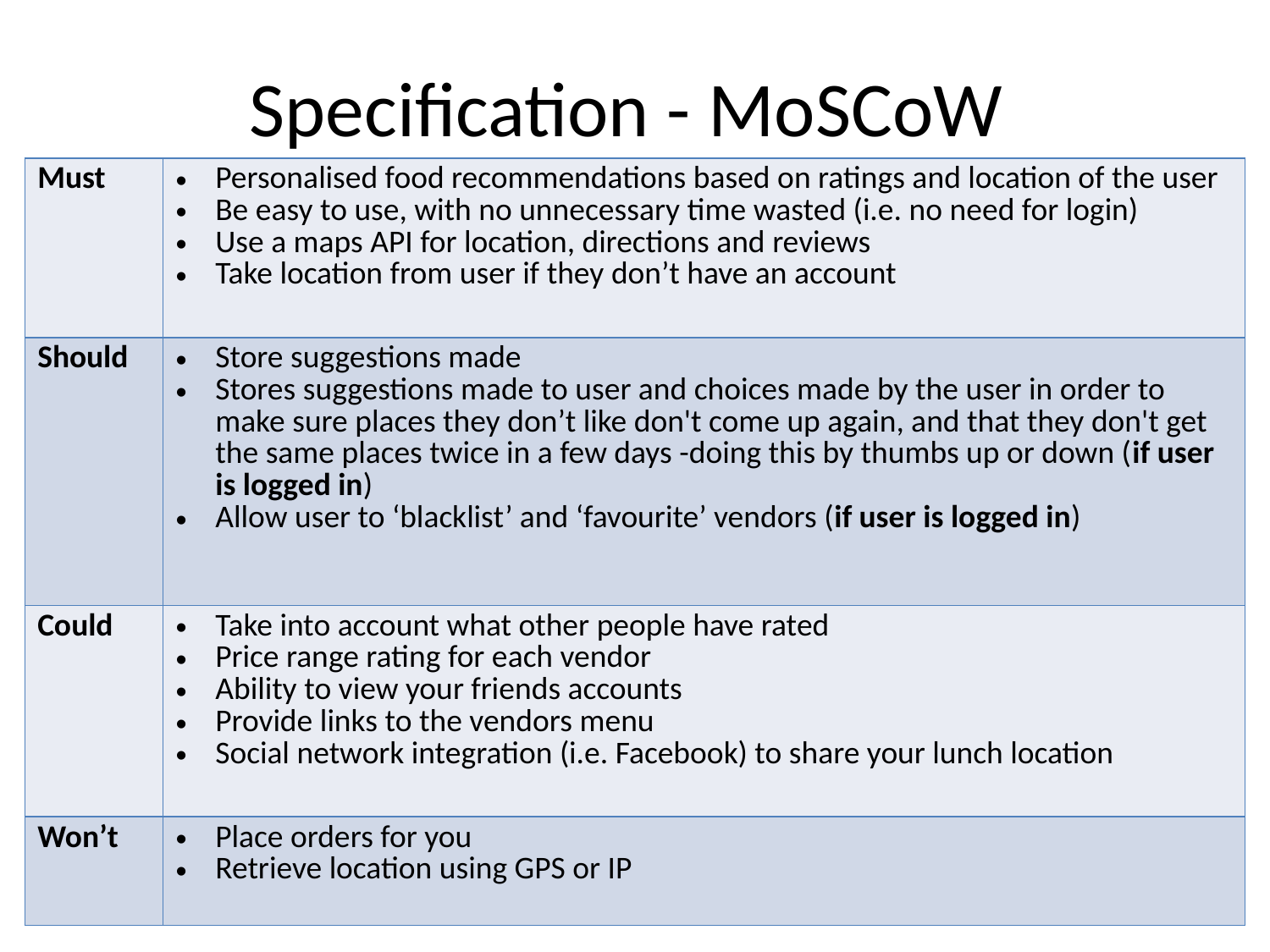

# Specification - MoSCoW
| Must | Personalised food recommendations based on ratings and location of the user Be easy to use, with no unnecessary time wasted (i.e. no need for login) Use a maps API for location, directions and reviews Take location from user if they don’t have an account |
| --- | --- |
| Should | Store suggestions made Stores suggestions made to user and choices made by the user in order to make sure places they don’t like don't come up again, and that they don't get the same places twice in a few days -doing this by thumbs up or down (if user is logged in) Allow user to ‘blacklist’ and ‘favourite’ vendors (if user is logged in) |
| Could | Take into account what other people have rated Price range rating for each vendor Ability to view your friends accounts Provide links to the vendors menu Social network integration (i.e. Facebook) to share your lunch location |
| Won’t | Place orders for you Retrieve location using GPS or IP |